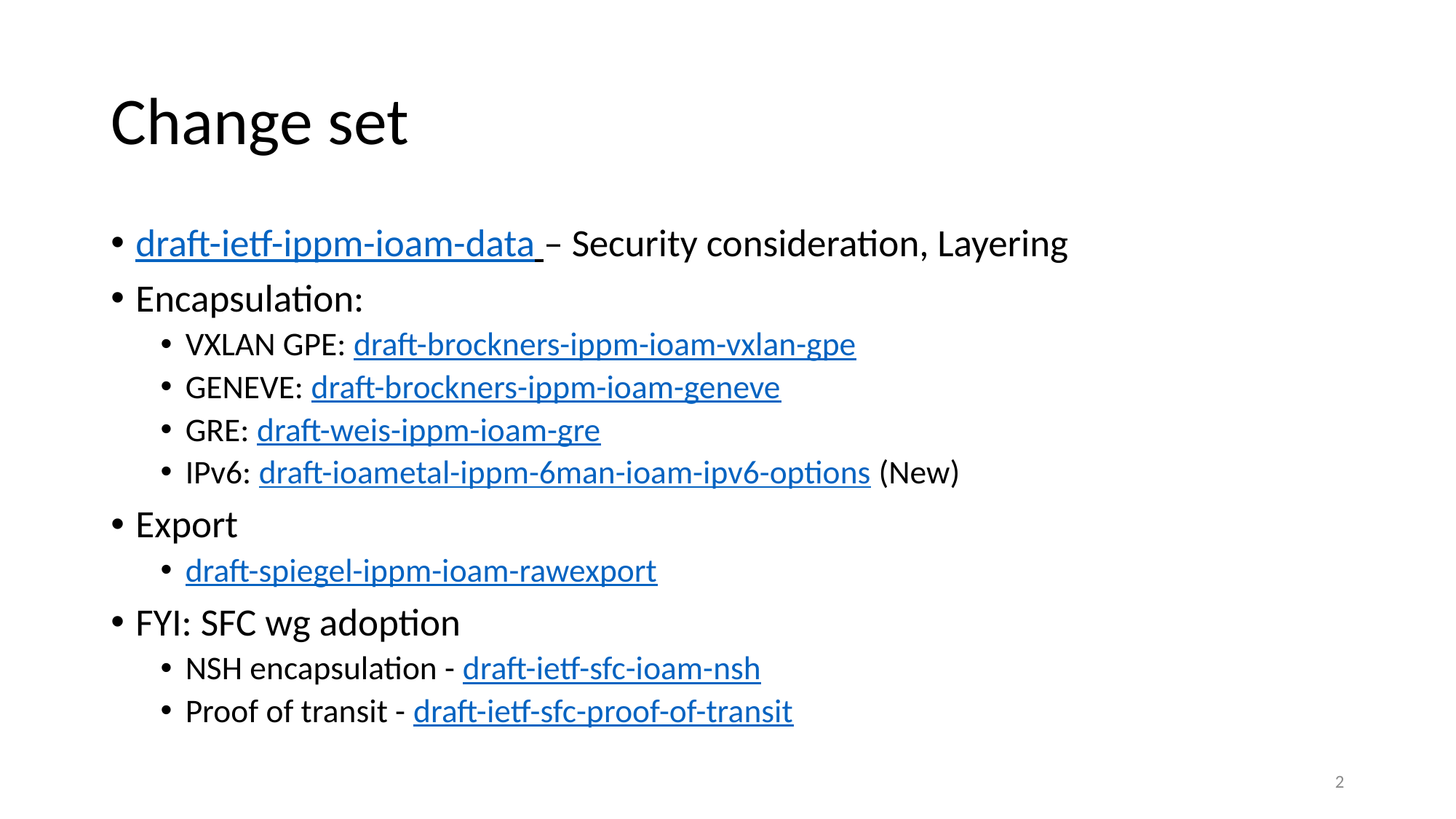

# Change set
draft-ietf-ippm-ioam-data – Security consideration, Layering
Encapsulation:
VXLAN GPE: draft-brockners-ippm-ioam-vxlan-gpe
GENEVE: draft-brockners-ippm-ioam-geneve
GRE: draft-weis-ippm-ioam-gre
IPv6: draft-ioametal-ippm-6man-ioam-ipv6-options (New)
Export
draft-spiegel-ippm-ioam-rawexport
FYI: SFC wg adoption
NSH encapsulation - draft-ietf-sfc-ioam-nsh
Proof of transit - draft-ietf-sfc-proof-of-transit
2